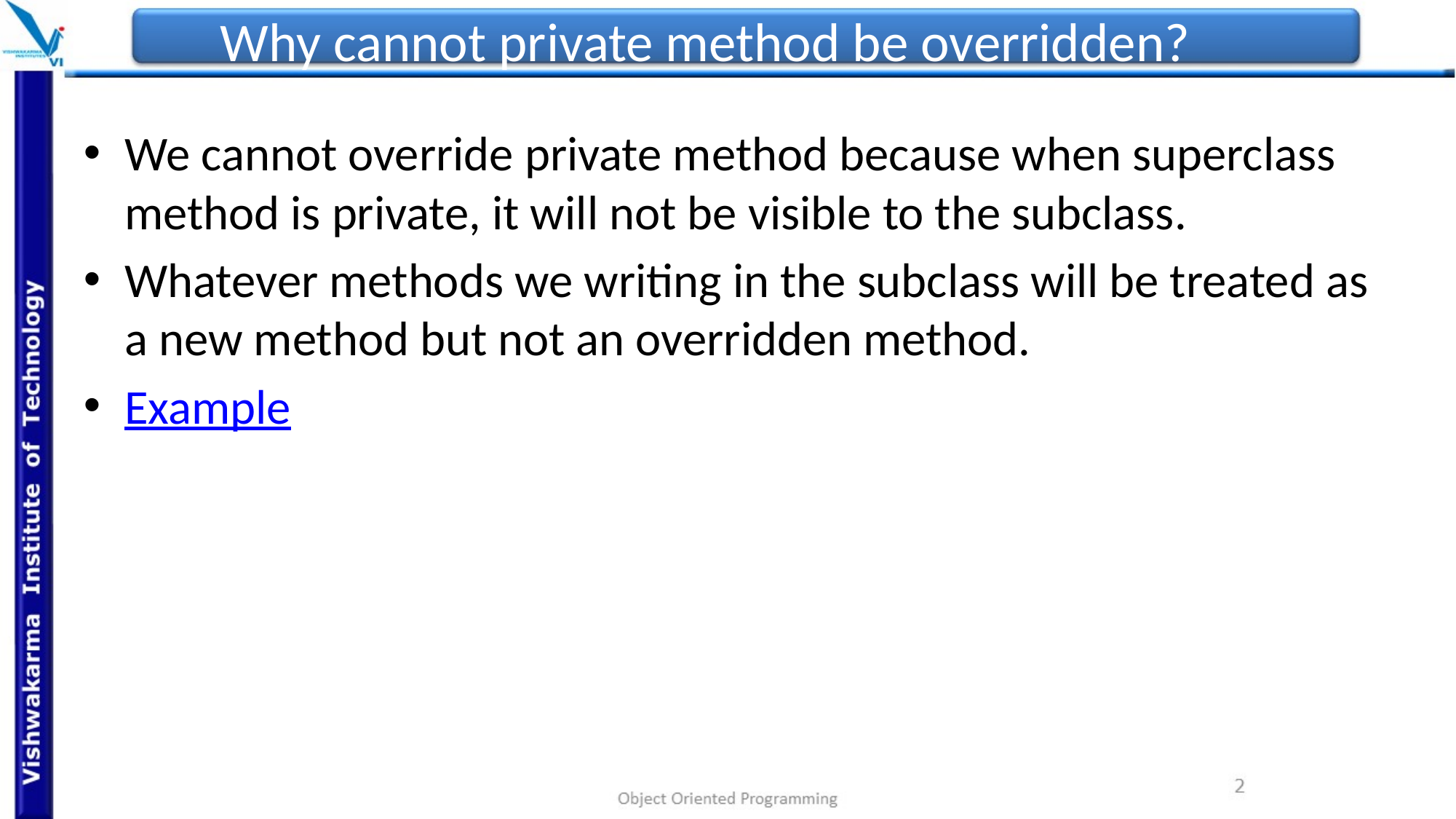

# Why cannot private method be overridden?
We cannot override private method because when superclass method is private, it will not be visible to the subclass.
Whatever methods we writing in the subclass will be treated as a new method but not an overridden method.
Example